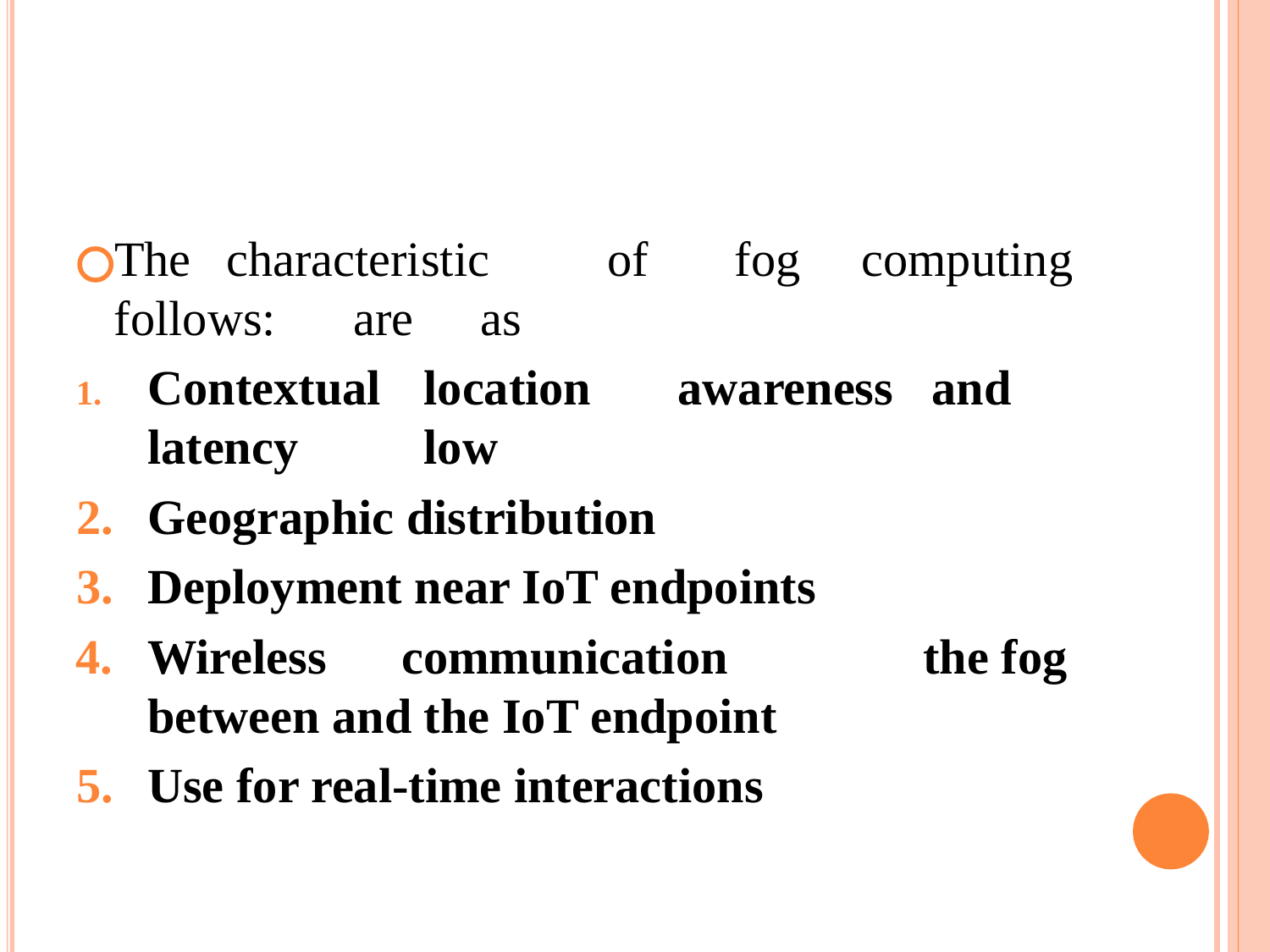

The
characteristic	of	fog	computing	are	as
follows:
1.	Contextual latency
location	awareness	and	low
Geographic distribution
Deployment near IoT endpoints
Wireless	communication	between and the IoT endpoint
Use for real-time interactions
the fog